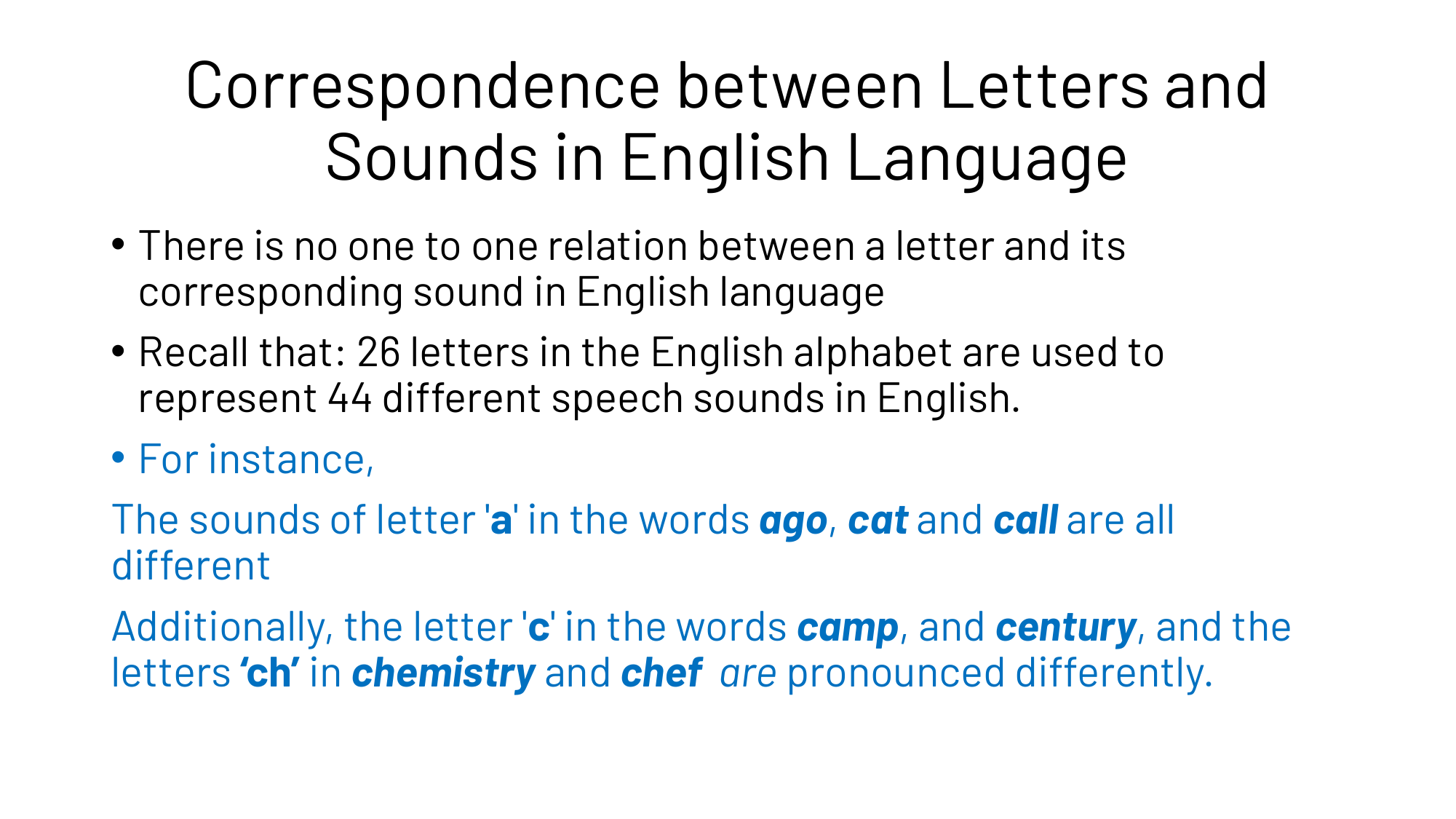

# Correspondence between Letters and Sounds in English Language
There is no one to one relation between a letter and its corresponding sound in English language
Recall that: 26 letters in the English alphabet are used to represent 44 different speech sounds in English.
For instance,
The sounds of letter 'a' in the words ago, cat and call are all different
Additionally, the letter 'c' in the words camp, and century, and the letters ‘ch’ in chemistry and chef  are pronounced differently.